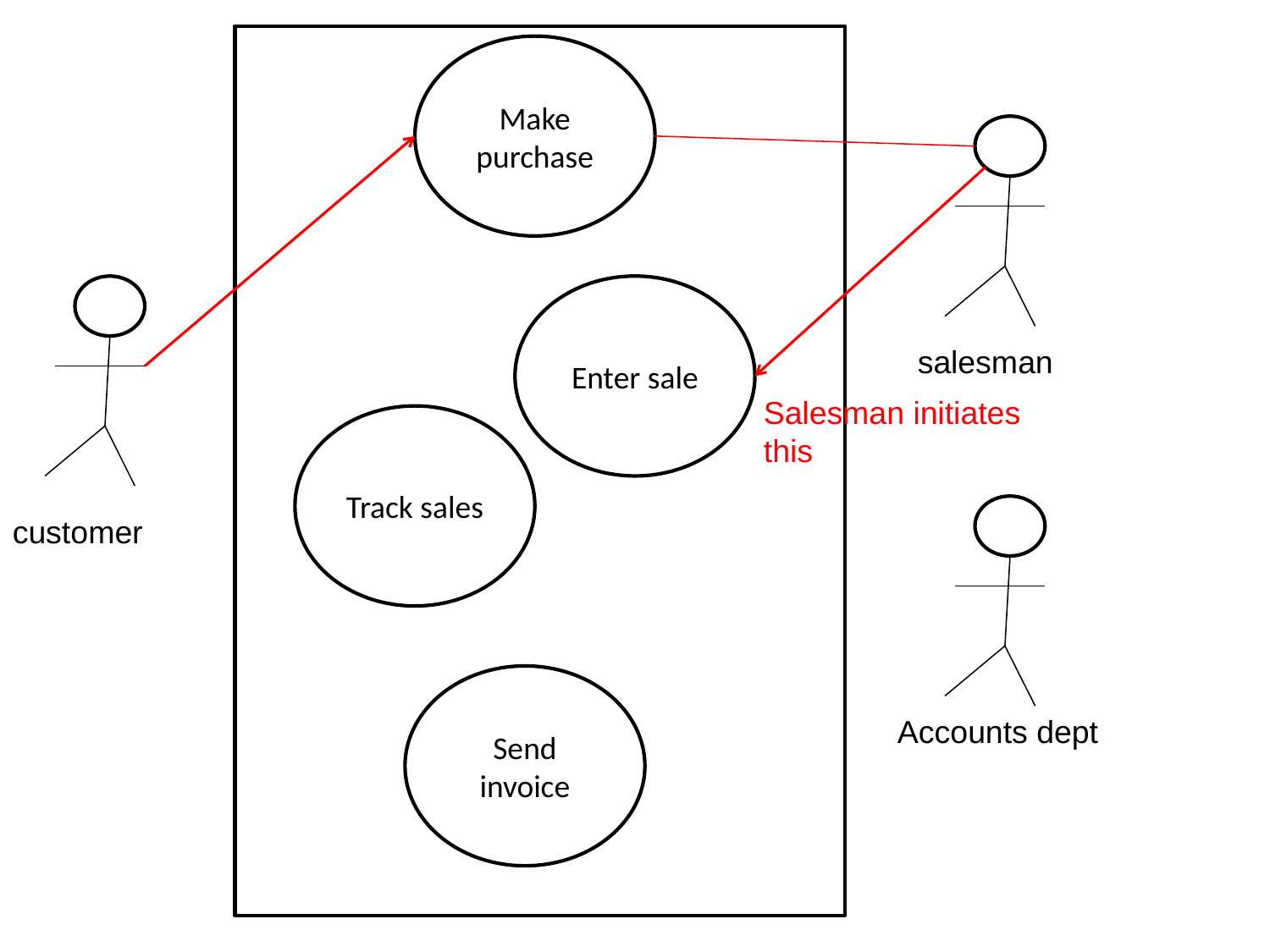

Make purchase

Enter sale
salesman
Salesman initiates this
Track sales

customer
Send invoice
Accounts dept